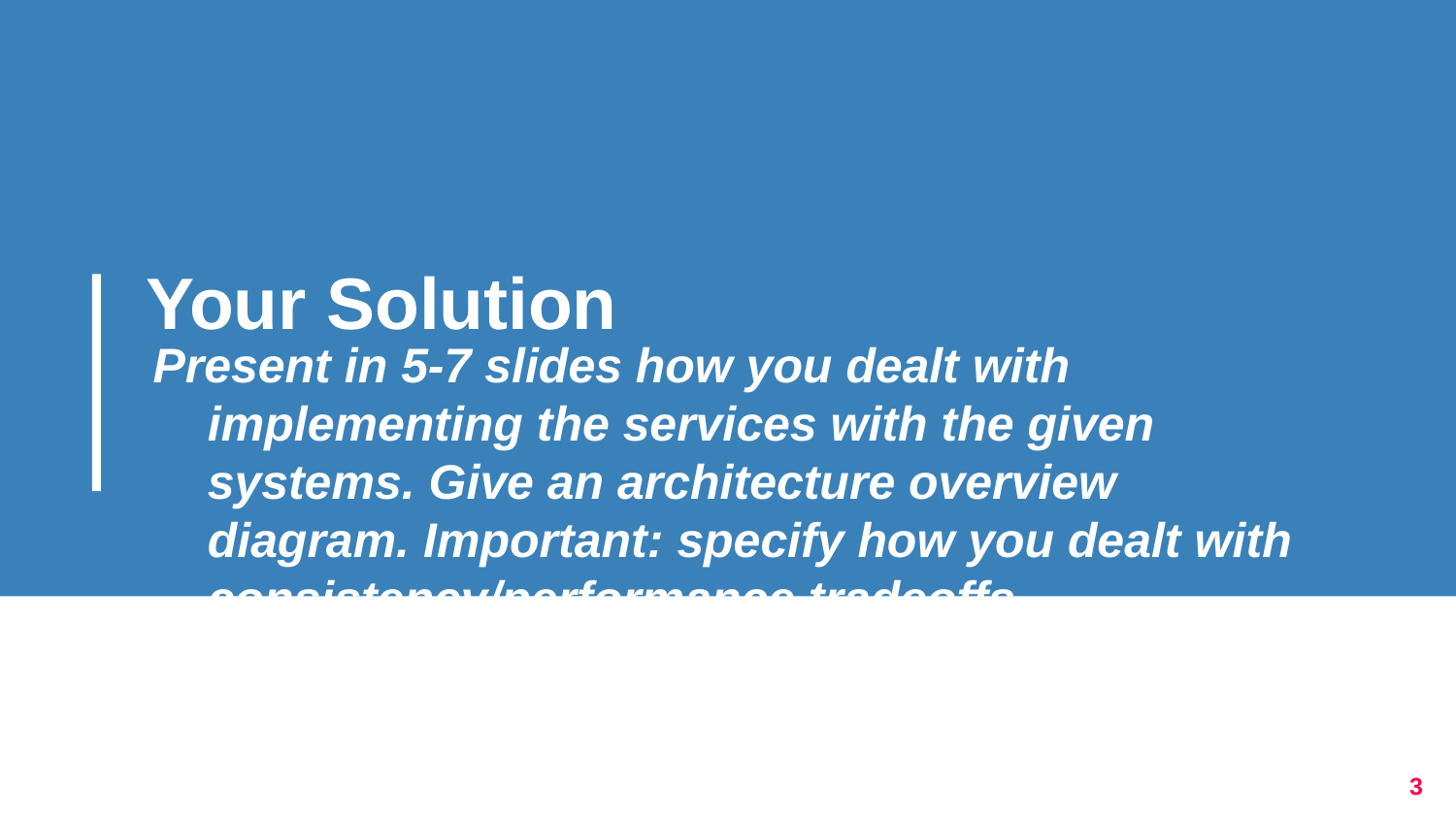

# Your Solution
Present in 5-7 slides how you dealt with implementing the services with the given systems. Give an architecture overview diagram. Important: specify how you dealt with consistency/performance tradeoffs.
3